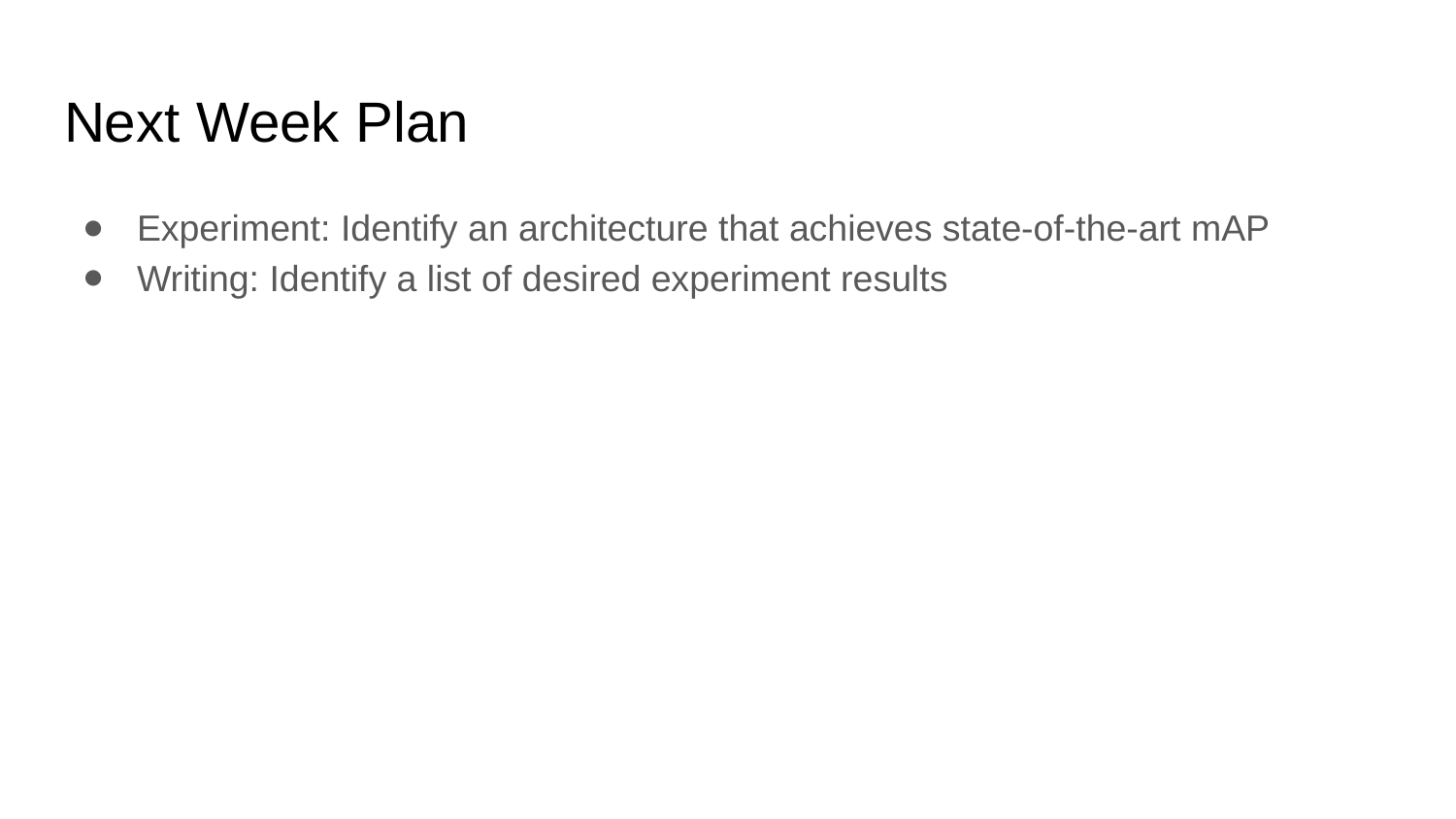

# Next Week Plan
Experiment: Identify an architecture that achieves state-of-the-art mAP
Writing: Identify a list of desired experiment results